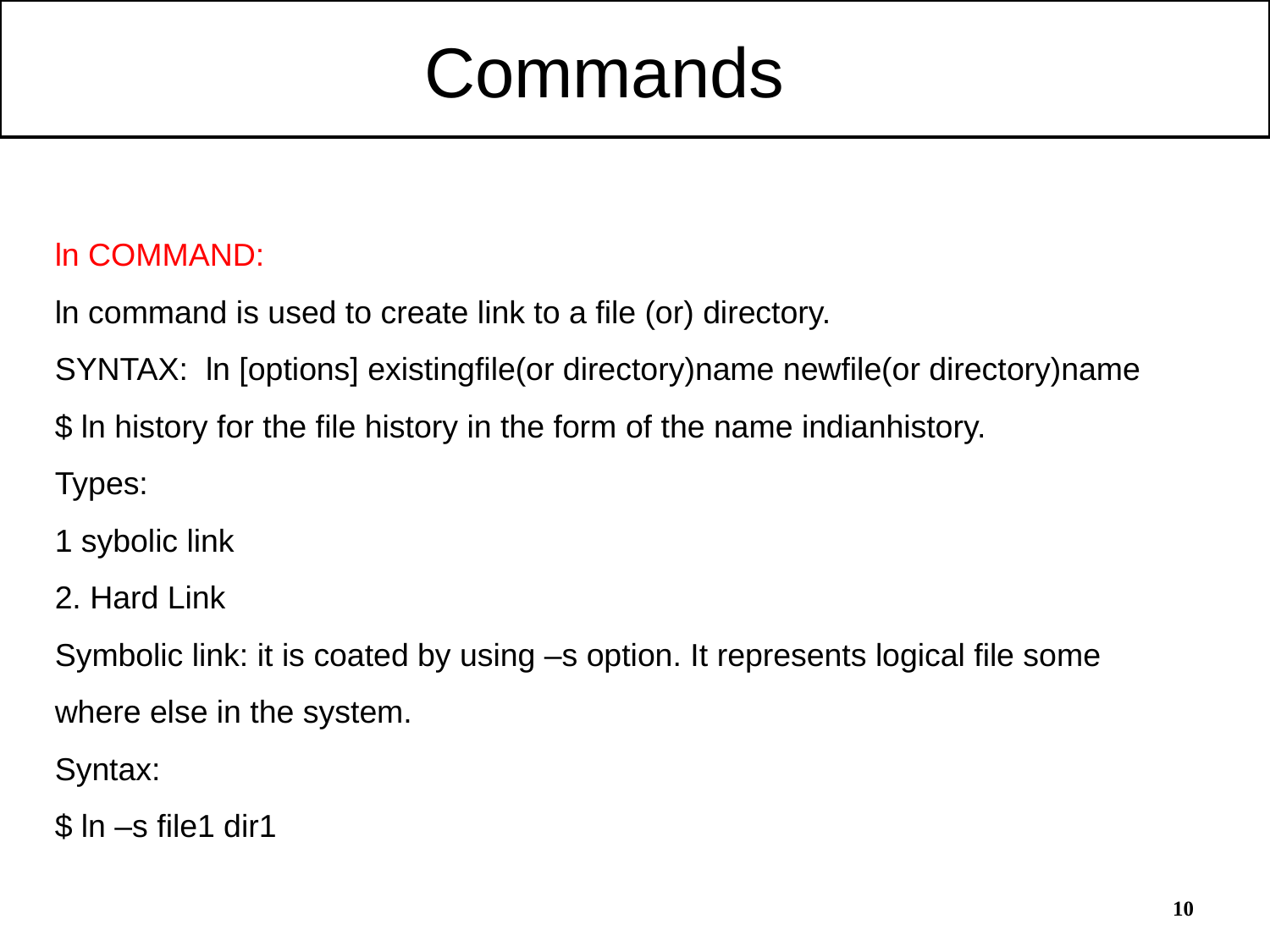

Commands

ln COMMAND:
ln command is used to create link to a file (or) directory.
SYNTAX:  ln [options] existingfile(or directory)name newfile(or directory)name
$ ln history for the file history in the form of the name indianhistory.
Types:
1 sybolic link
2. Hard Link
Symbolic link: it is coated by using –s option. It represents logical file some where else in the system.
Syntax:
$ ln –s file1 dir1

10